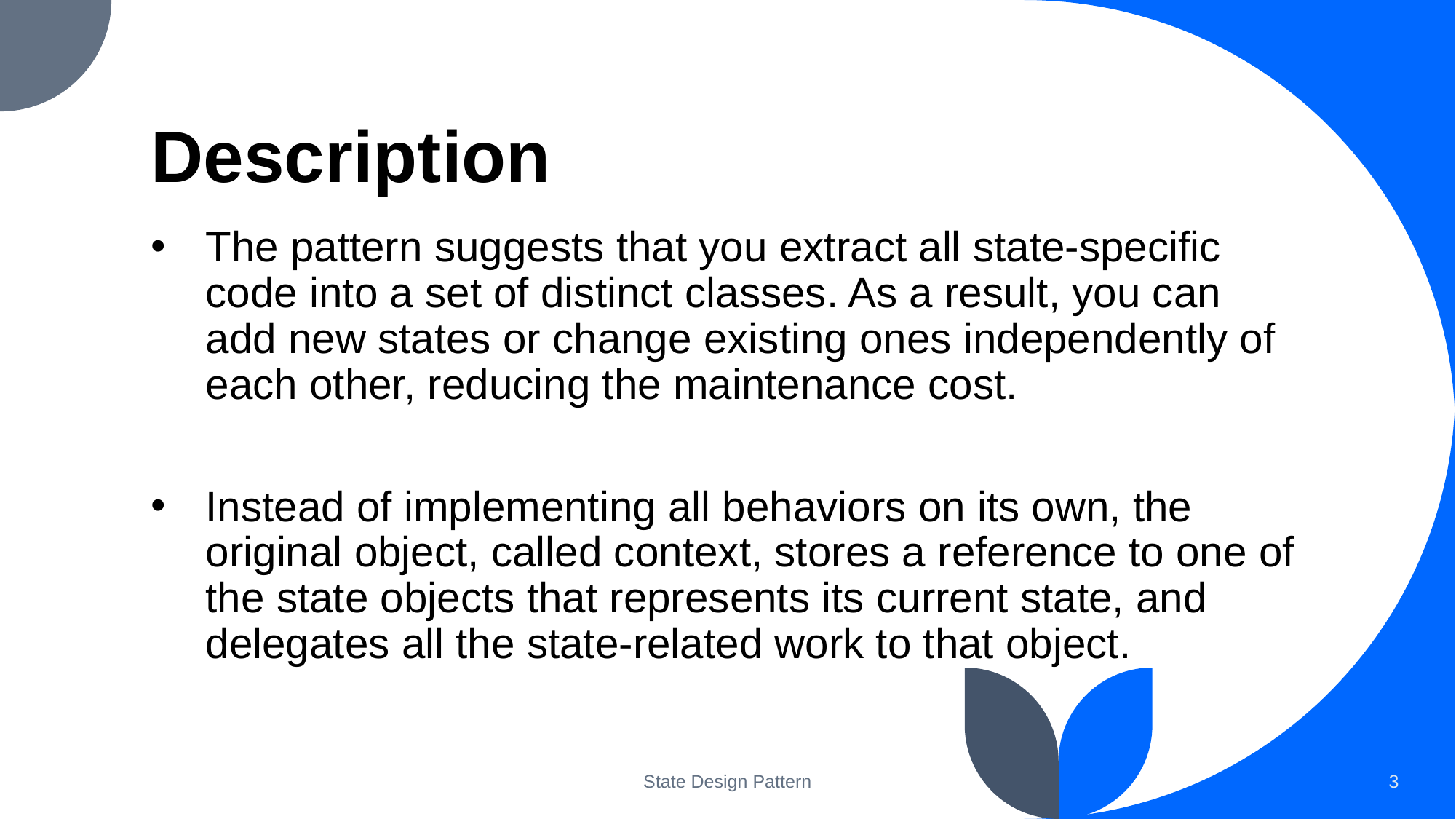

# Description
The pattern suggests that you extract all state-specific code into a set of distinct classes. As a result, you can add new states or change existing ones independently of each other, reducing the maintenance cost.

Instead of implementing all behaviors on its own, the original object, called context, stores a reference to one of the state objects that represents its current state, and delegates all the state-related work to that object.

State Design Pattern
3